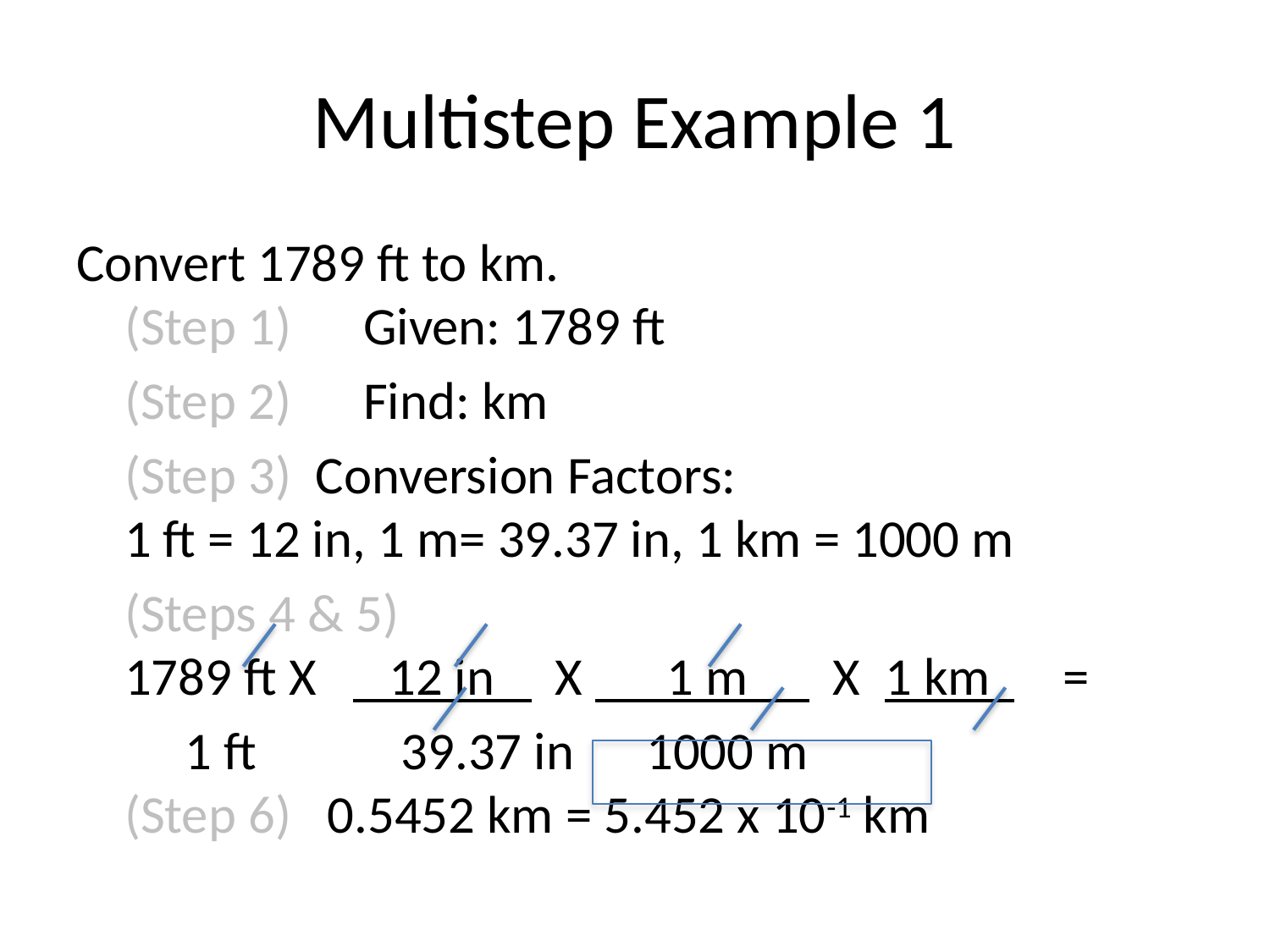

# Multistep Example 1
Convert 1789 ft to km.
(Step 1)	Given: 1789 ft
	(Step 2)	Find: km
	(Step 3)  Conversion Factors:
1 ft = 12 in, 1 m= 39.37 in, 1 km = 1000 m
	(Steps 4 & 5)
1789 ft X      12 in     X       1 m       X  1 km      =
			     1 ft            39.37 in      1000 m
(Step 6)   0.5452 km = 5.452 x 10-1 km